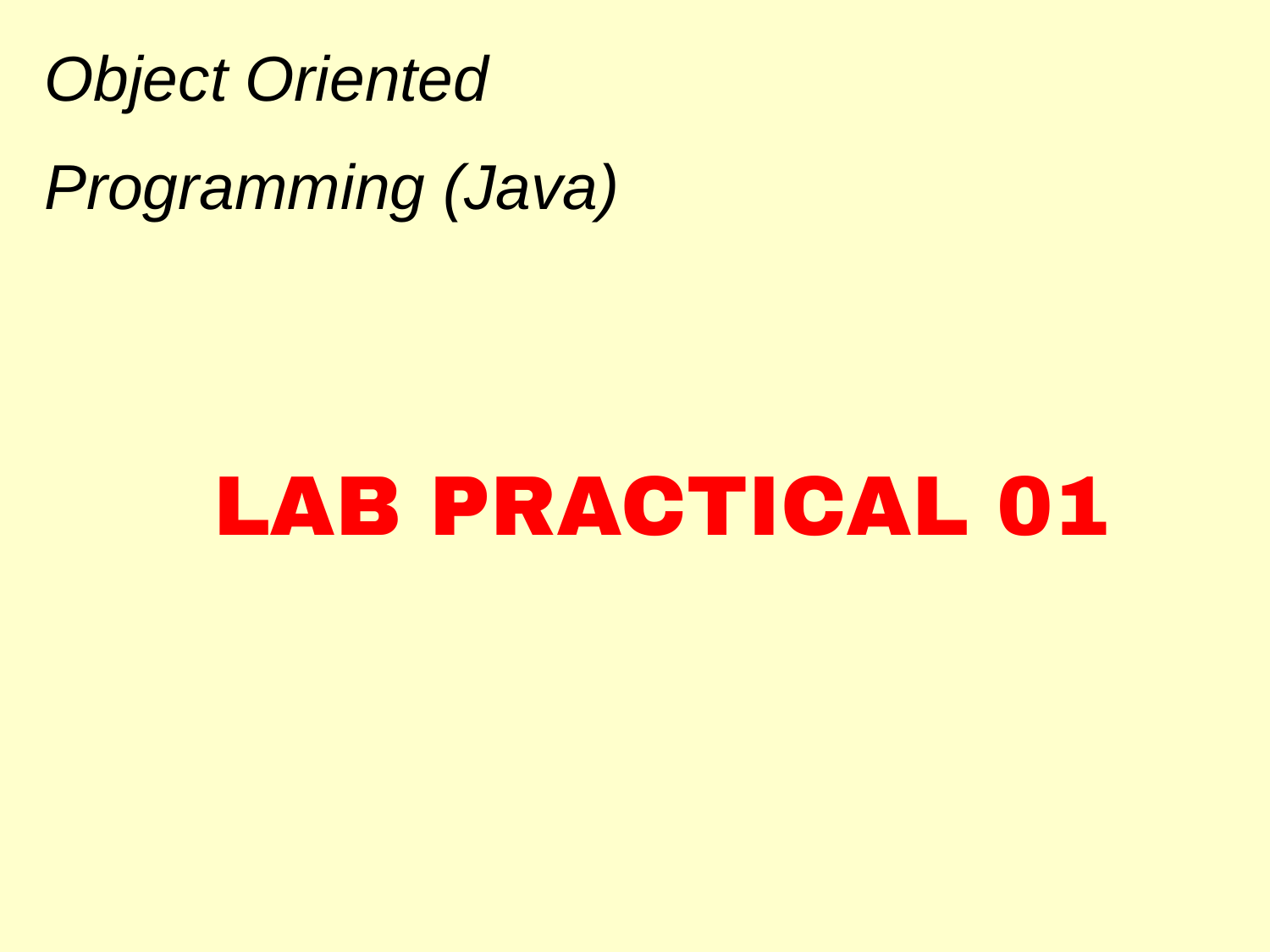

Object Oriented
Programming (Java)
LAB PRACTICAL 01